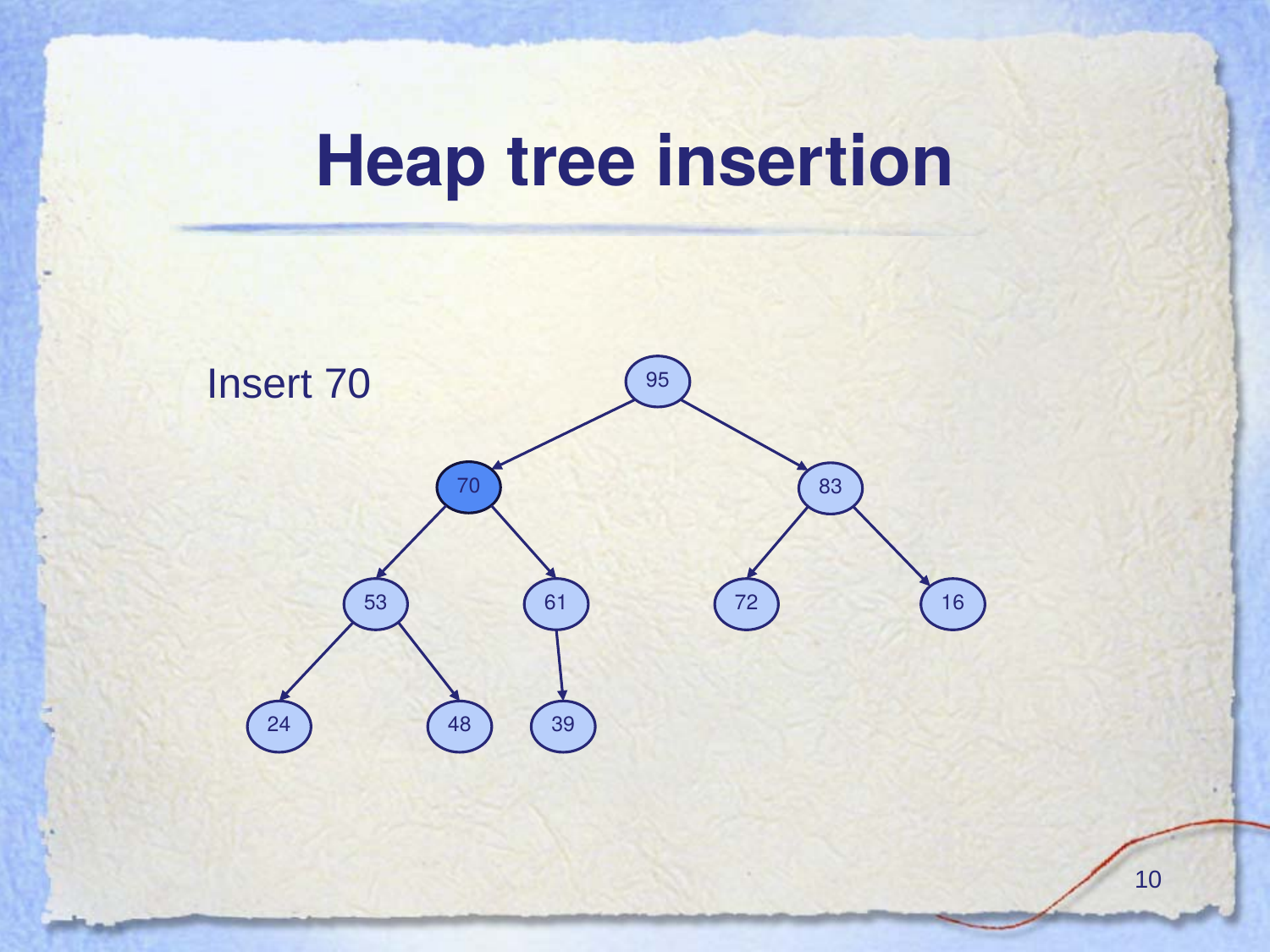

# Heap tree insertion
Insert 70
95
70
83
53
61
72
16
24
48
39
10